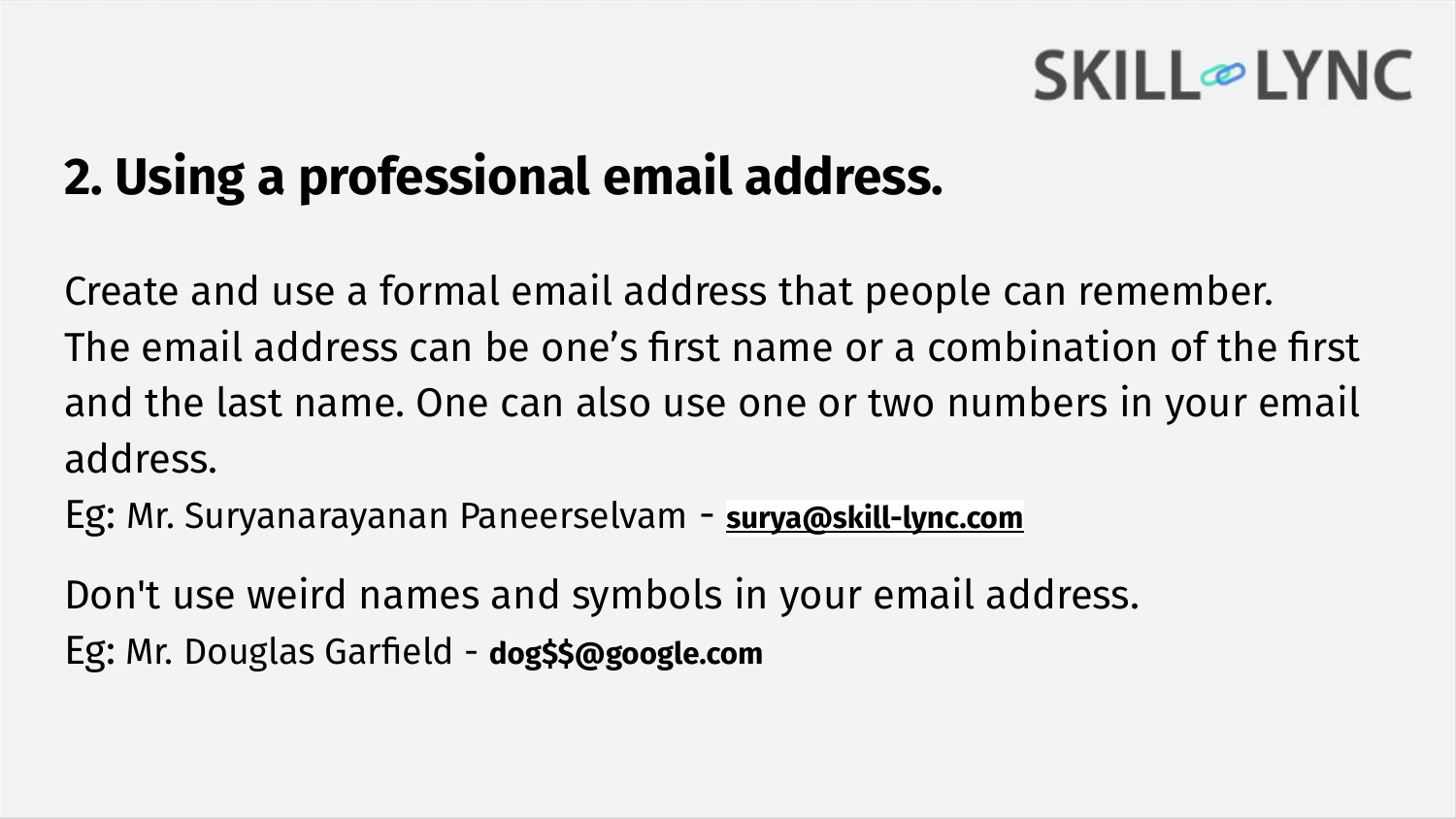

# 2. Using a professional email address.
Create and use a formal email address that people can remember.
The email address can be one’s first name or a combination of the first and the last name. One can also use one or two numbers in your email address.
Eg: Mr. Suryanarayanan Paneerselvam - surya@skill-lync.com
Don't use weird names and symbols in your email address.
Eg: Mr. Douglas Garfield - dog$$@google.com